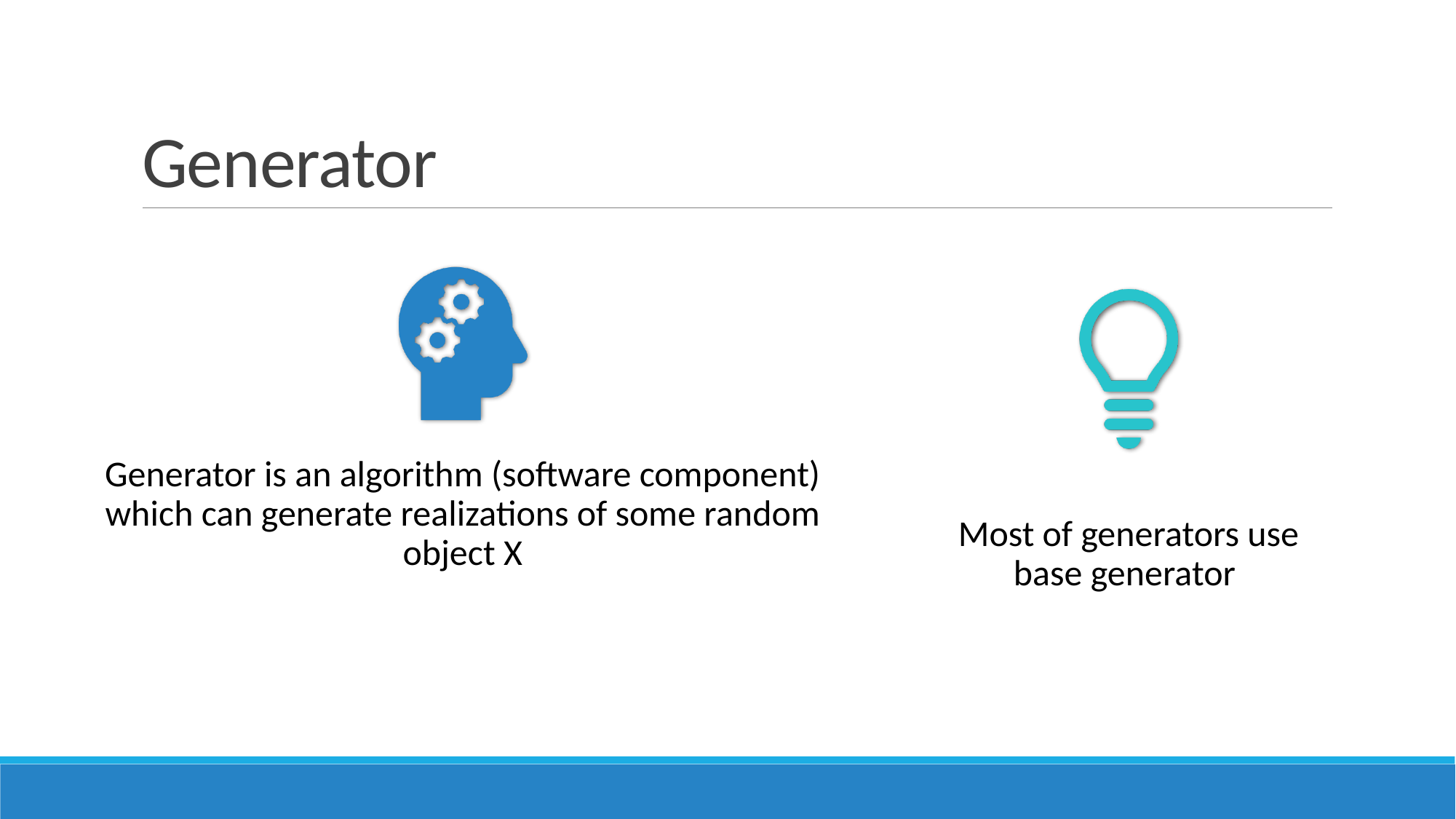

# Generator
Generator is an algorithm (software component) which can generate realizations of some random object X
Most of generators use base generator